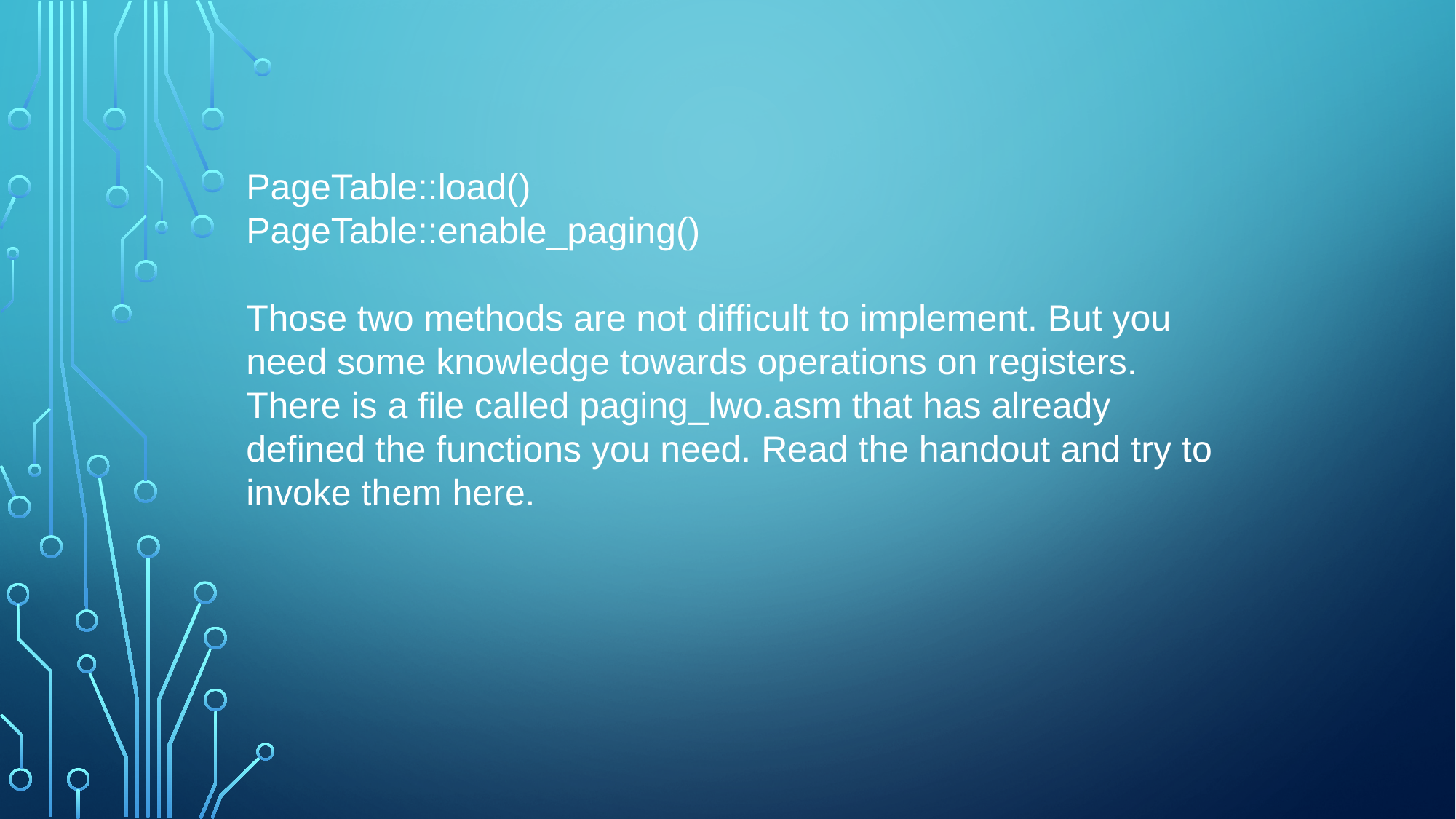

PageTable::load()
PageTable::enable_paging()

Those two methods are not difficult to implement. But you need some knowledge towards operations on registers. There is a file called paging_lwo.asm that has already defined the functions you need. Read the handout and try to invoke them here.